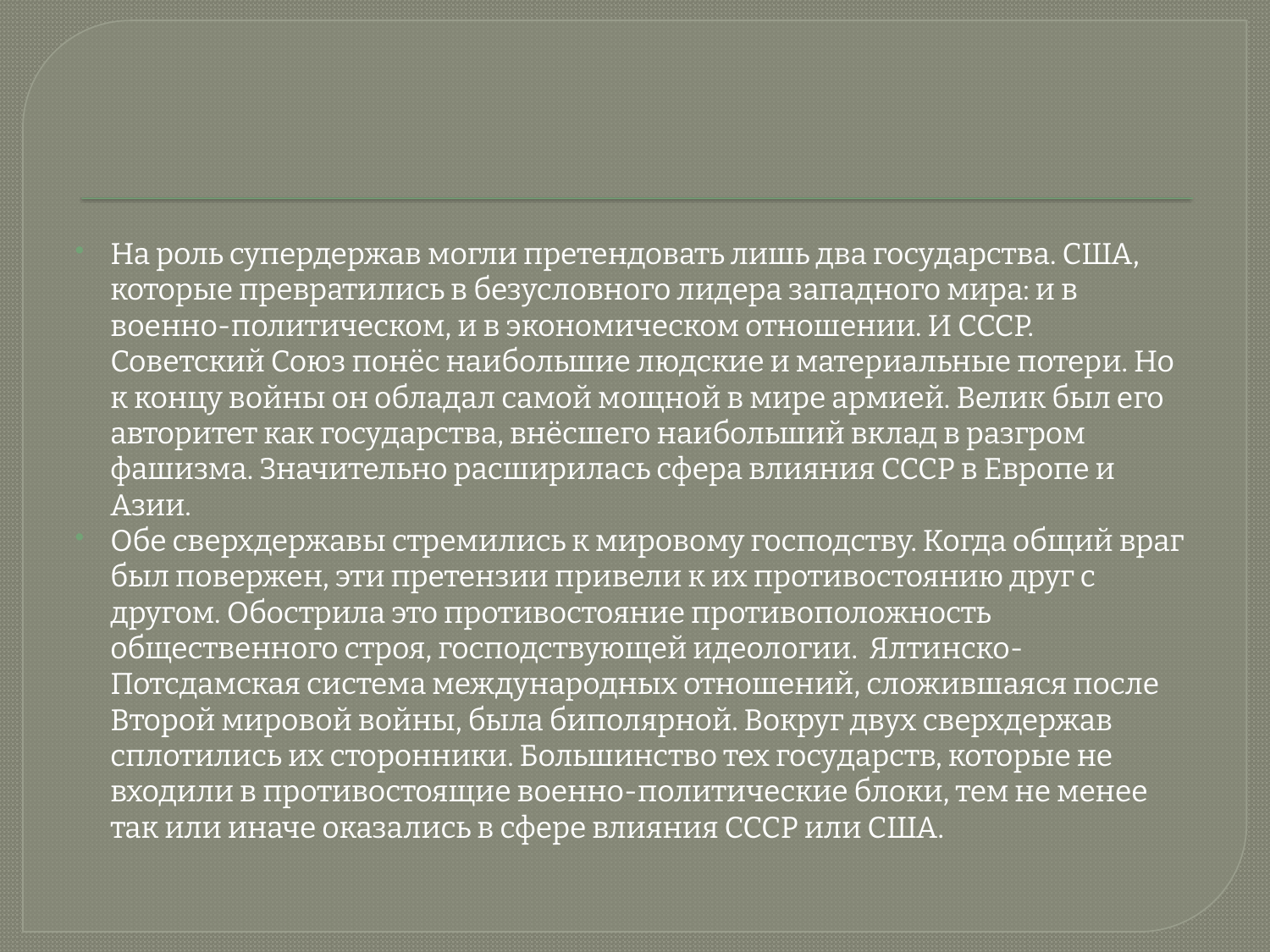

#
На роль супердержав могли претендовать лишь два государства. США, которые превратились в безусловного лидера западного мира: и в военно-политическом, и в экономическом отношении. И СССР. Советский Союз понёс наибольшие людские и материальные потери. Но к концу войны он обладал самой мощной в мире армией. Велик был его авторитет как государства, внёсшего наибольший вклад в разгром фашизма. Значительно расширилась сфера влияния СССР в Европе и Азии.
Обе сверхдержавы стремились к мировому господству. Когда общий враг был повержен, эти претензии привели к их противостоянию друг с другом. Обострила это противостояние противоположность общественного строя, господствующей идеологии.  Ялтинско-Потсдамская система международных отношений, сложившаяся после Второй мировой войны, была биполярной. Вокруг двух сверхдержав сплотились их сторонники. Большинство тех государств, которые не входили в противостоящие военно-политические блоки, тем не менее так или иначе оказались в сфере влияния СССР или США.